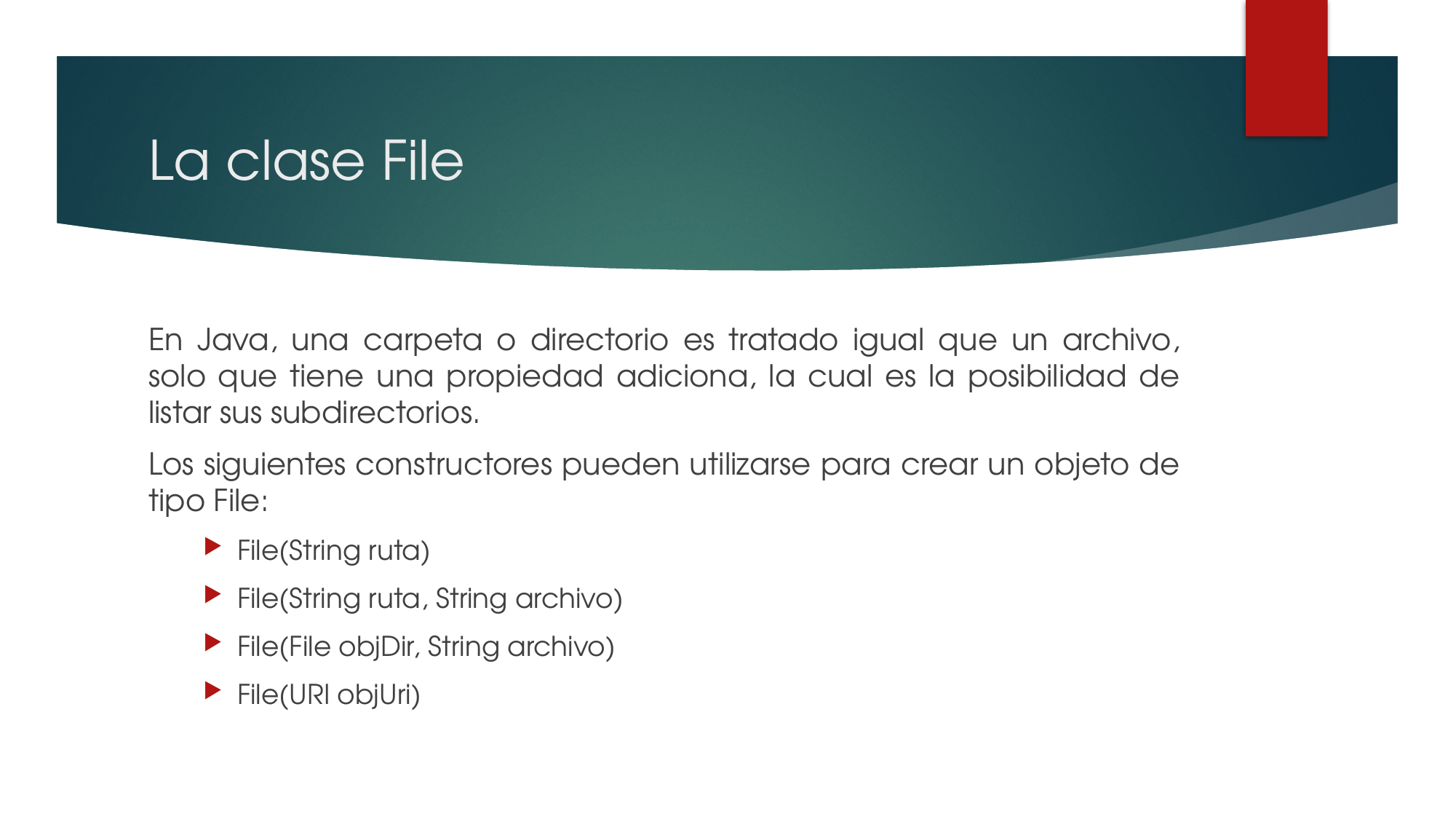

# La clase File
En Java, una carpeta o directorio es tratado igual que un archivo, solo que tiene una propiedad adiciona, la cual es la posibilidad de listar sus subdirectorios.
Los siguientes constructores pueden utilizarse para crear un objeto de tipo File:
File(String ruta)
File(String ruta, String archivo)
File(File objDir, String archivo)
File(URI objUri)